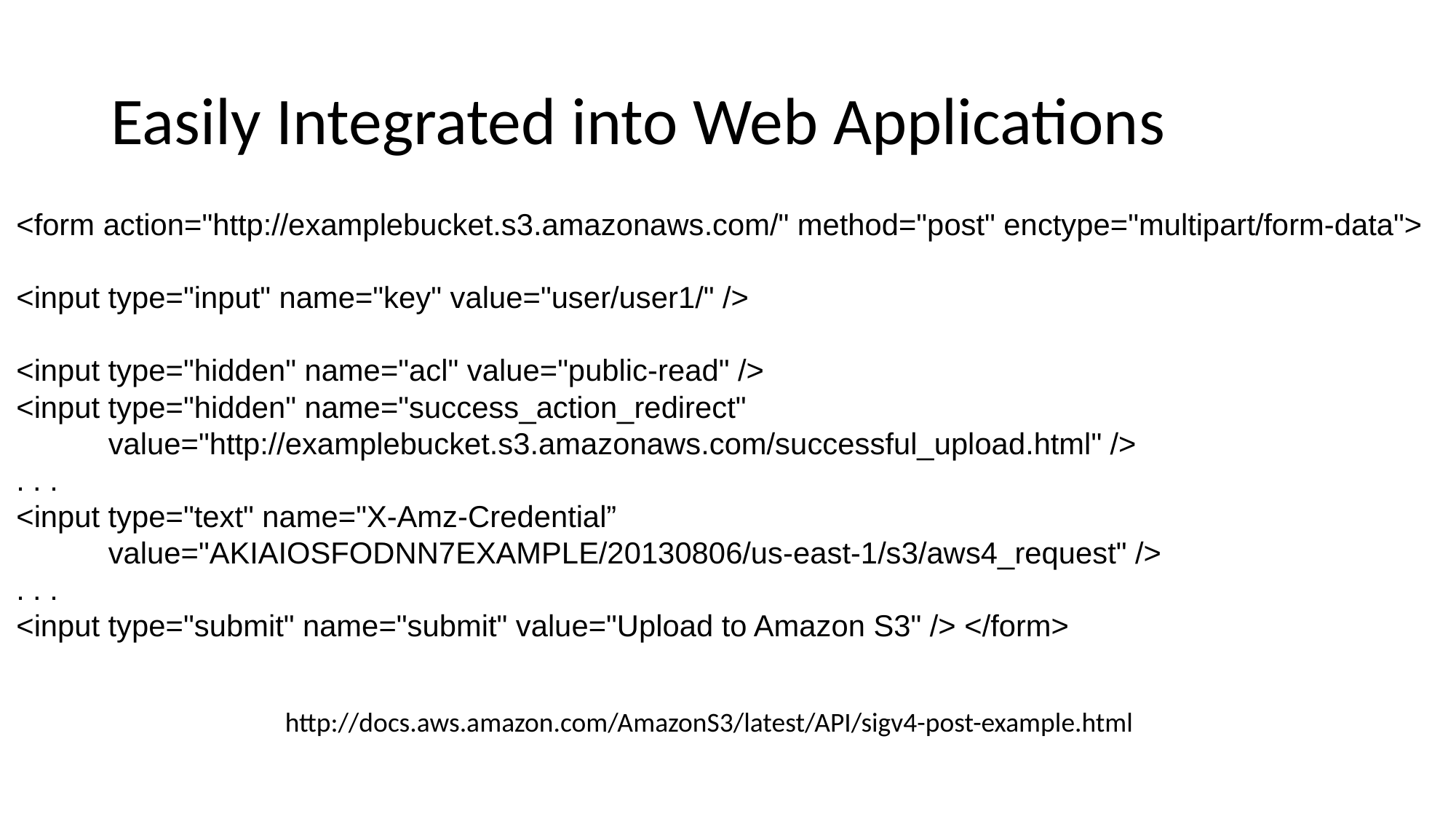

# Easily Integrated into Web Applications
<form action="http://examplebucket.s3.amazonaws.com/" method="post" enctype="multipart/form-data">

<input type="input" name="key" value="user/user1/" />

<input type="hidden" name="acl" value="public-read" />
<input type="hidden" name="success_action_redirect"
           value="http://examplebucket.s3.amazonaws.com/successful_upload.html" />
. . .
<input type="text" name="X-Amz-Credential”
           value="AKIAIOSFODNN7EXAMPLE/20130806/us-east-1/s3/aws4_request" />
. . .
<input type="submit" name="submit" value="Upload to Amazon S3" /> </form>

http://docs.aws.amazon.com/AmazonS3/latest/API/sigv4-post-example.html